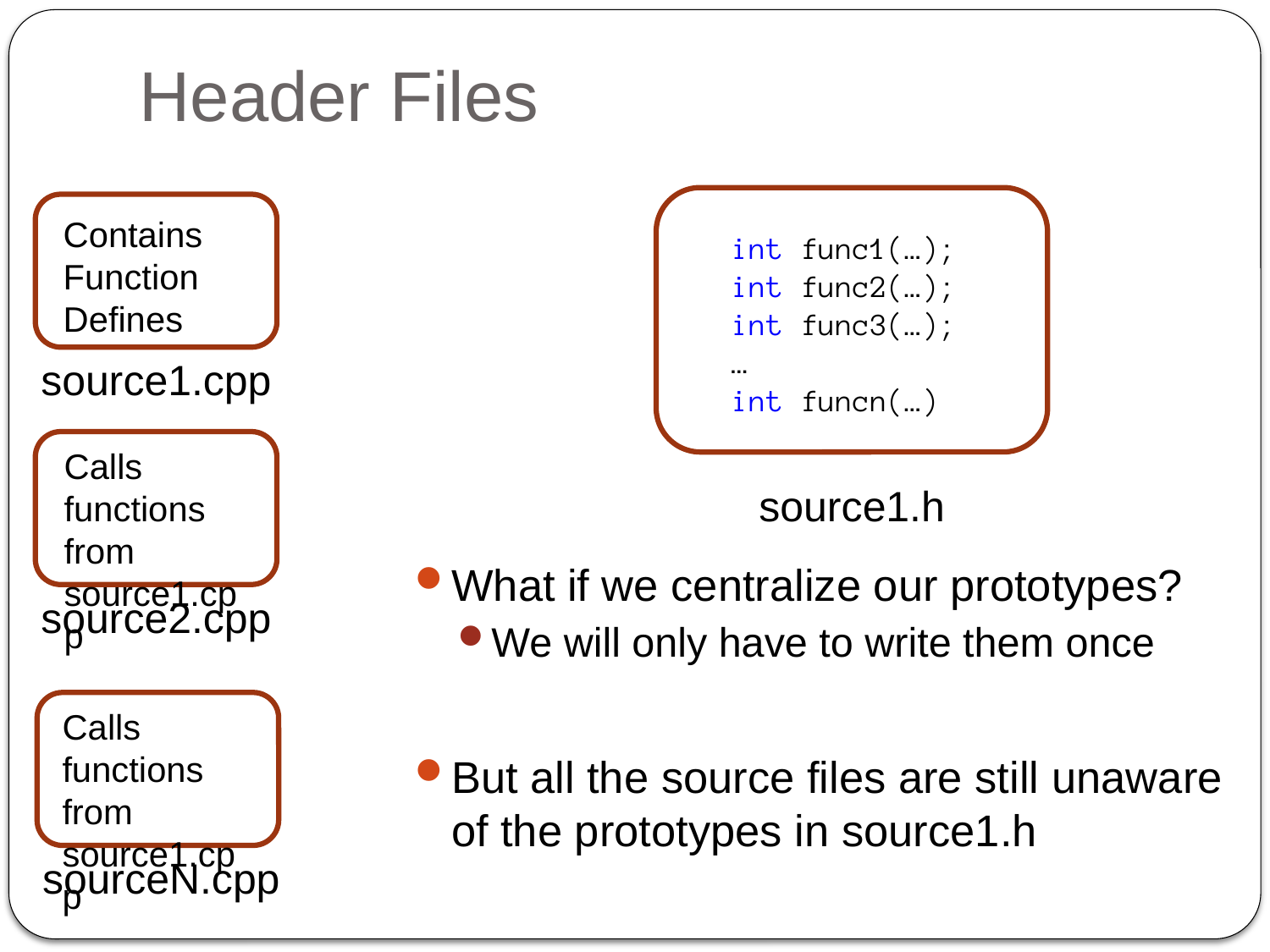

# Header Files

Contains Function Defines
int func1(…);
int func2(…);
int func3(…);
…
int funcn(…)
source1.cpp

Calls functions from
source1.cpp
source1.h
What if we centralize our prototypes?
We will only have to write them once

But all the source files are still unaware of the prototypes in source1.h
source2.cpp

Calls functions from
source1.cpp
sourceN.cpp